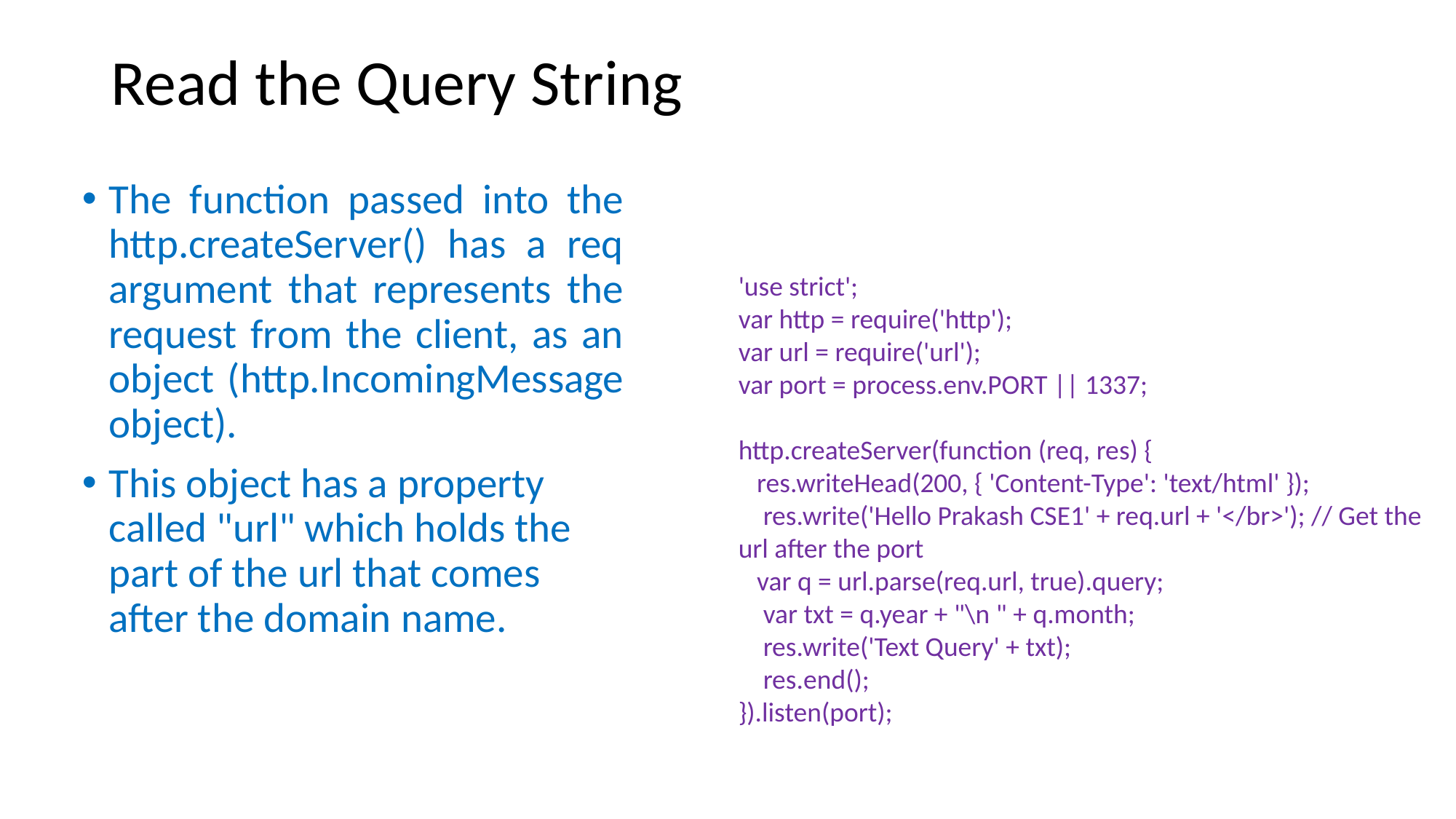

# Read the Query String
The function passed into the http.createServer() has a req argument that represents the request from the client, as an object (http.IncomingMessage object).
This object has a property called "url" which holds the part of the url that comes after the domain name.

'use strict';
var http = require('http');
var url = require('url');
var port = process.env.PORT || 1337;

http.createServer(function (req, res) {
   res.writeHead(200, { 'Content-Type': 'text/html' });
    res.write('Hello Prakash CSE1' + req.url + '</br>'); // Get the url after the port
   var q = url.parse(req.url, true).query;
    var txt = q.year + "\n " + q.month;
    res.write('Text Query' + txt);
    res.end();
}).listen(port);